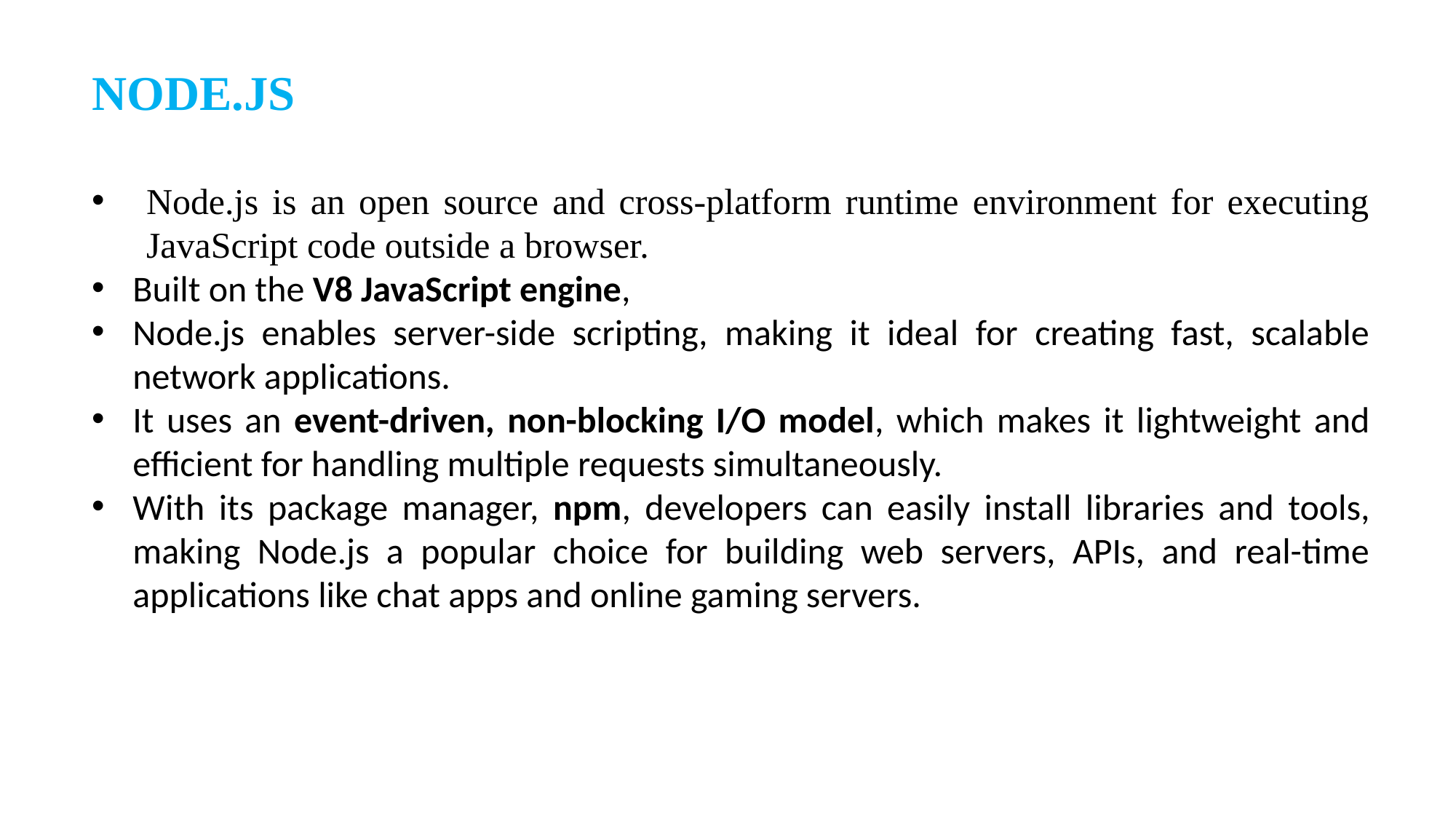

NODE.JS

Node.js is an open source and cross-platform runtime environment for executing JavaScript code outside a browser.
Built on the V8 JavaScript engine,
Node.js enables server-side scripting, making it ideal for creating fast, scalable network applications.
It uses an event-driven, non-blocking I/O model, which makes it lightweight and efficient for handling multiple requests simultaneously.
With its package manager, npm, developers can easily install libraries and tools, making Node.js a popular choice for building web servers, APIs, and real-time applications like chat apps and online gaming servers.